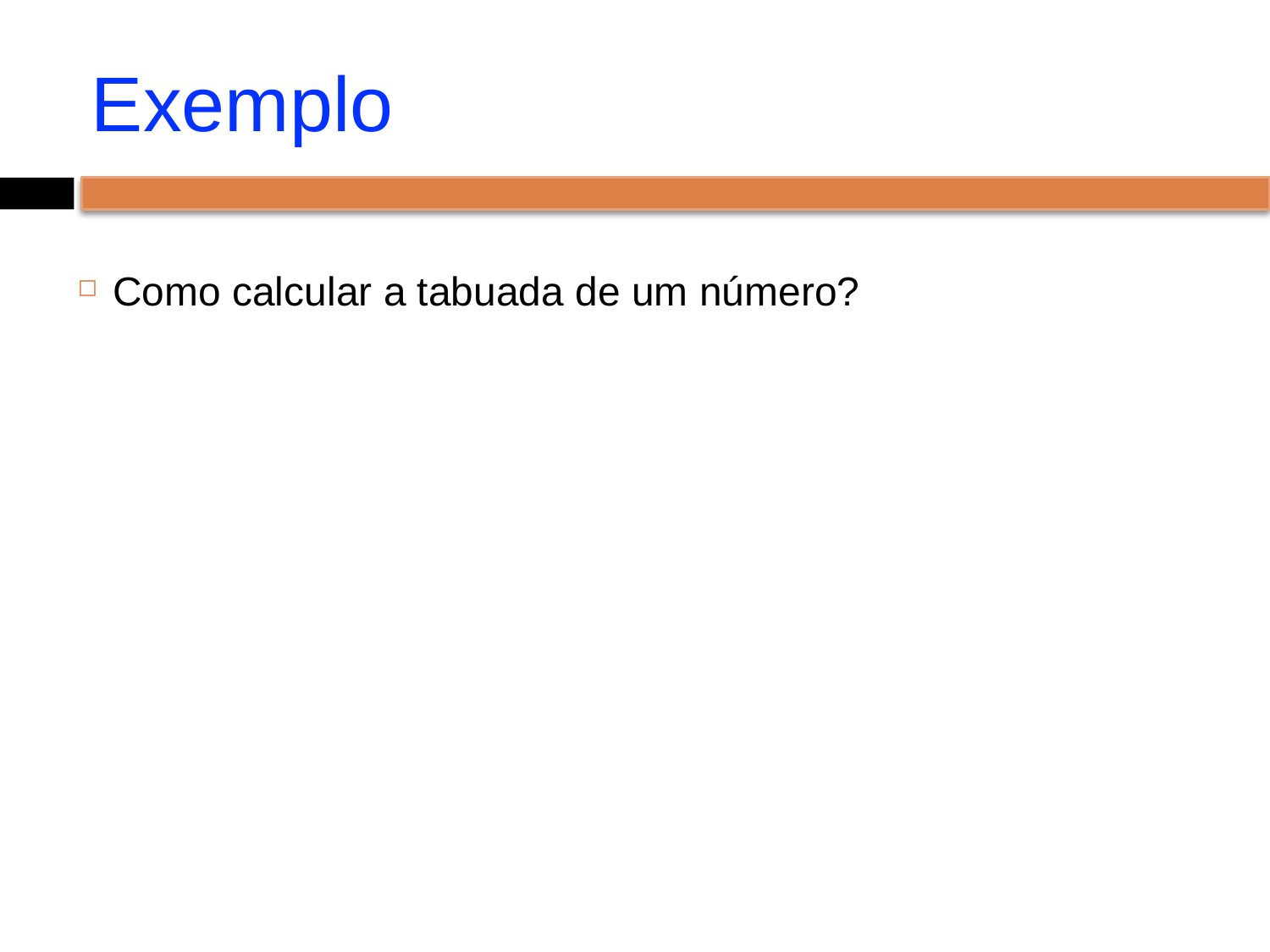

# Exemplo
Como calcular a tabuada de um número?
49